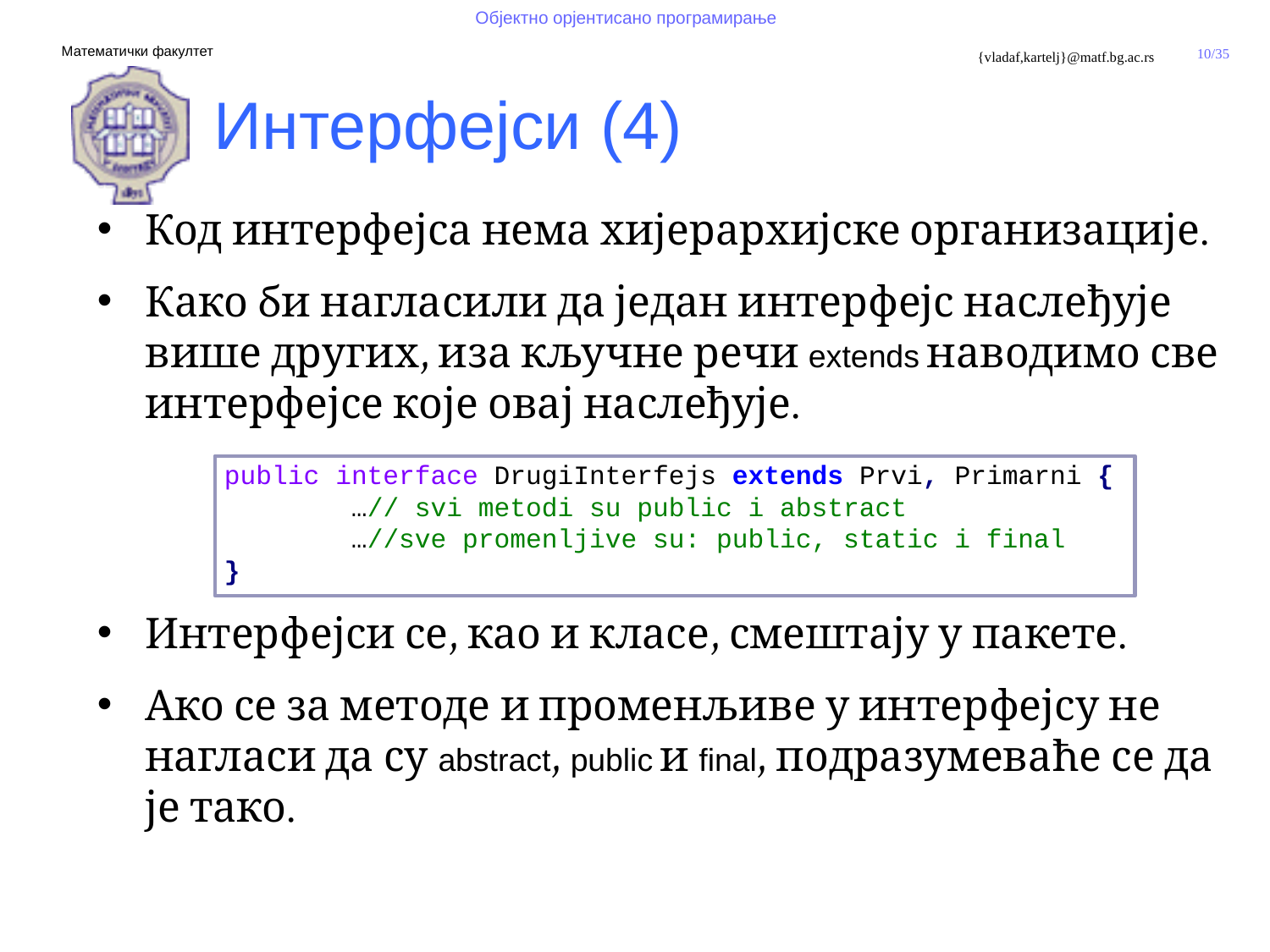

Интерфејси (4)
Код интерфејса нема хијерархијске организације.
Како би нагласили да један интерфејс наслеђује више других, иза кључне речи extends наводимо све интерфејсе које овај наслеђује.

	public interface DrugiInterfejs extends Prvi, Primarni {
		…// svi metodi su public i abstract
		…//sve promenljive su: public, static i final
	}
Интерфејси се, као и класе, смештају у пакете.
Ако се за методе и променљиве у интерфејсу не нагласи да су abstract, public и final, подразумеваће се да је тако.